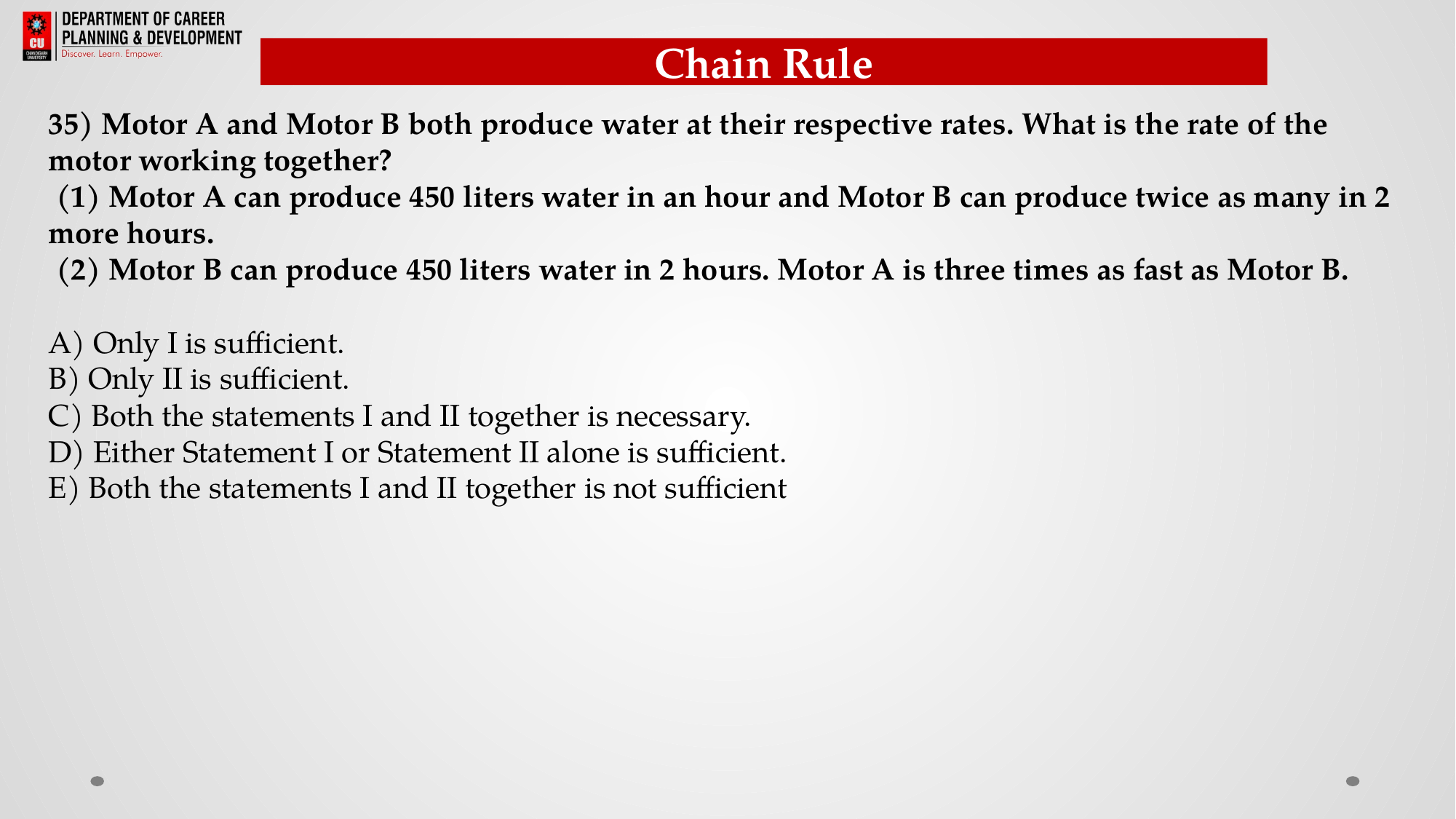

Chain Rule
35) Motor A and Motor B both produce water at their respective rates. What is the rate of the motor working together?
 (1) Motor A can produce 450 liters water in an hour and Motor B can produce twice as many in 2 more hours.
 (2) Motor B can produce 450 liters water in 2 hours. Motor A is three times as fast as Motor B.

A) Only I is sufficient.
B) Only II is sufficient.
C) Both the statements I and II together is necessary.
D) Either Statement I or Statement II alone is sufficient.
E) Both the statements I and II together is not sufficient